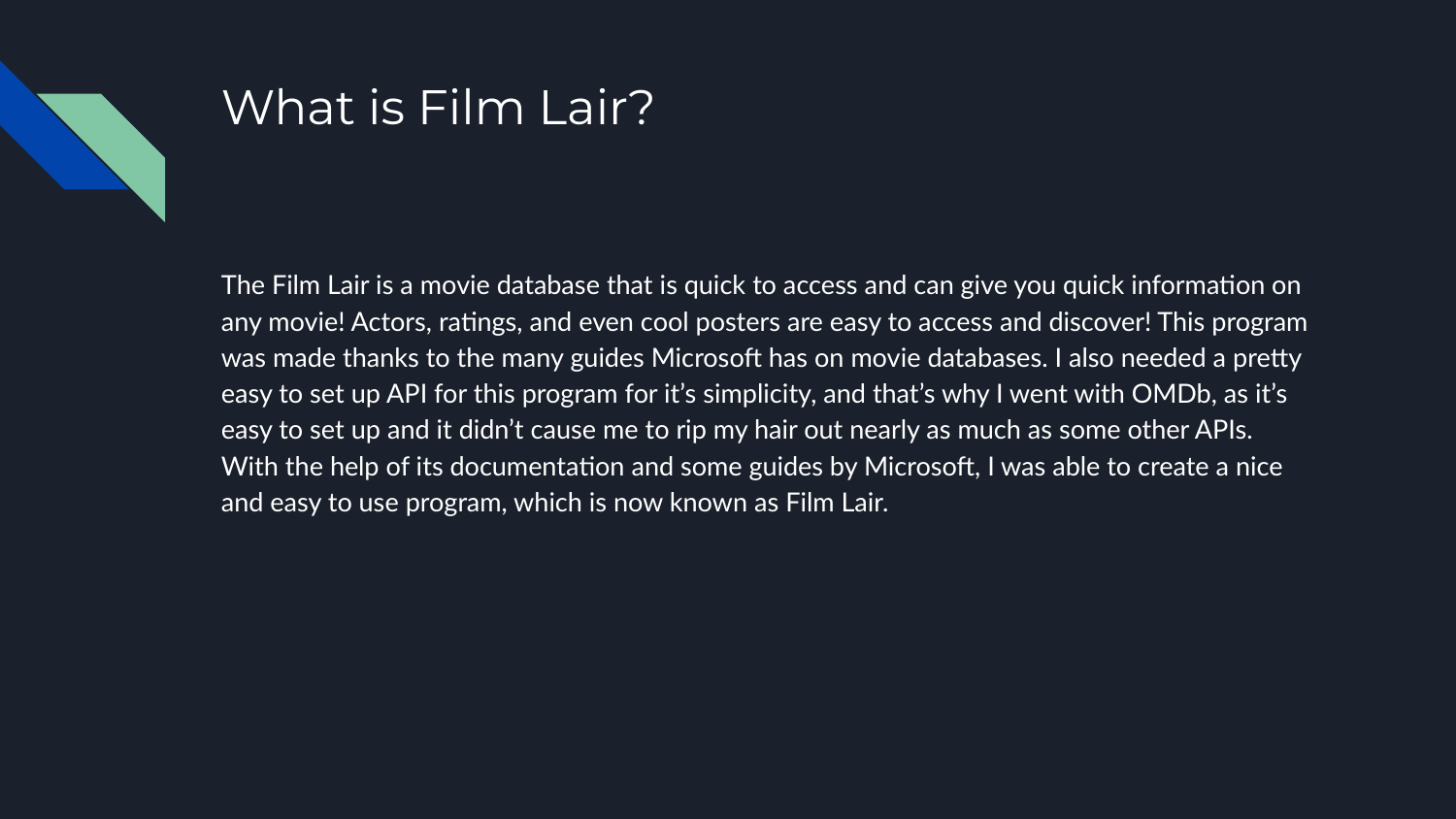

# What is Film Lair?
The Film Lair is a movie database that is quick to access and can give you quick information on any movie! Actors, ratings, and even cool posters are easy to access and discover! This program was made thanks to the many guides Microsoft has on movie databases. I also needed a pretty easy to set up API for this program for it’s simplicity, and that’s why I went with OMDb, as it’s easy to set up and it didn’t cause me to rip my hair out nearly as much as some other APIs. With the help of its documentation and some guides by Microsoft, I was able to create a nice and easy to use program, which is now known as Film Lair.